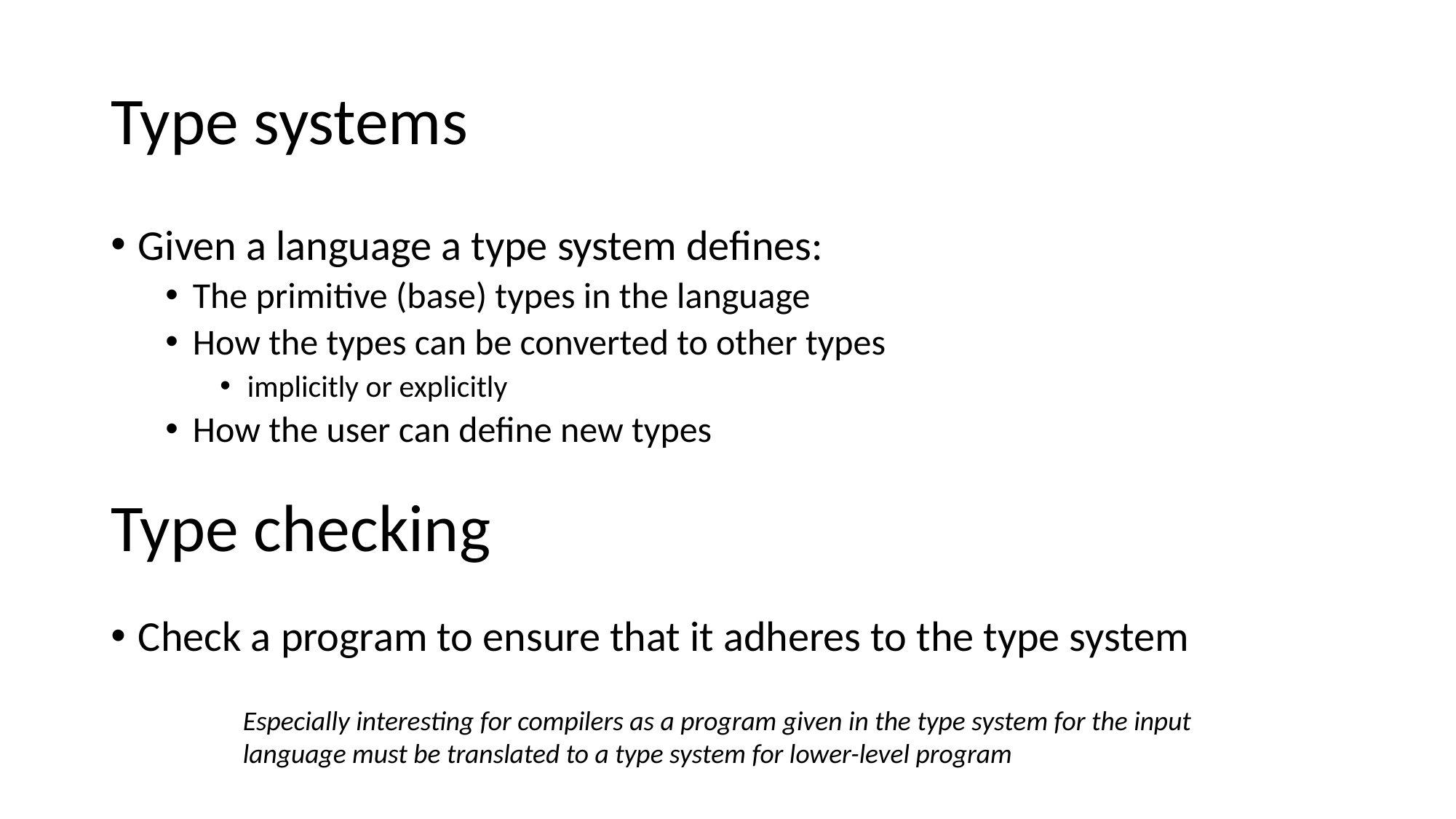

# Type systems
Given a language a type system defines:
The primitive (base) types in the language
How the types can be converted to other types
implicitly or explicitly
How the user can define new types
Type checking
Check a program to ensure that it adheres to the type system
Especially interesting for compilers as a program given in the type system for the input language must be translated to a type system for lower-level program